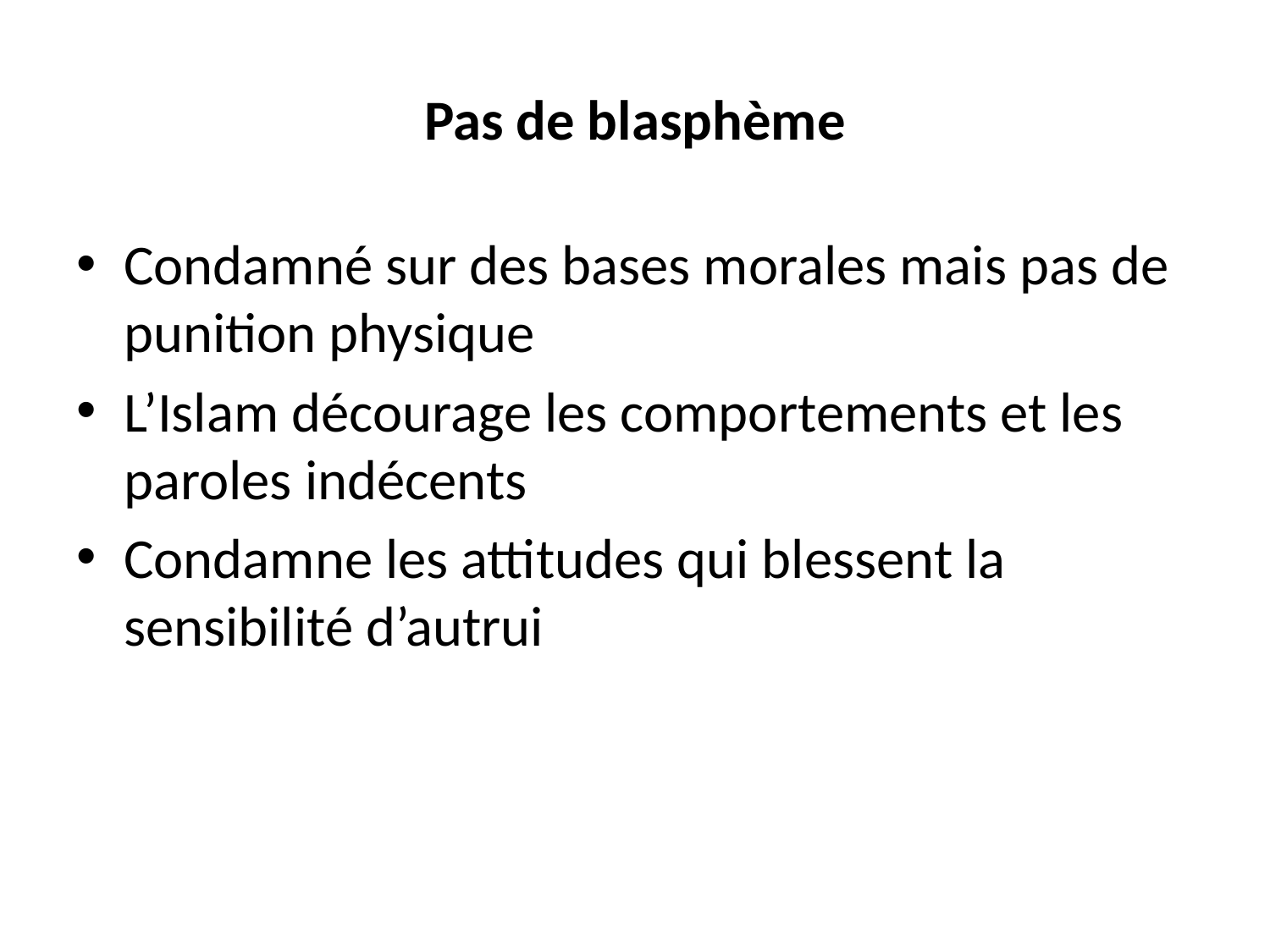

# Pas de blasphème
Condamné sur des bases morales mais pas de punition physique
L’Islam décourage les comportements et les paroles indécents
Condamne les attitudes qui blessent la sensibilité d’autrui